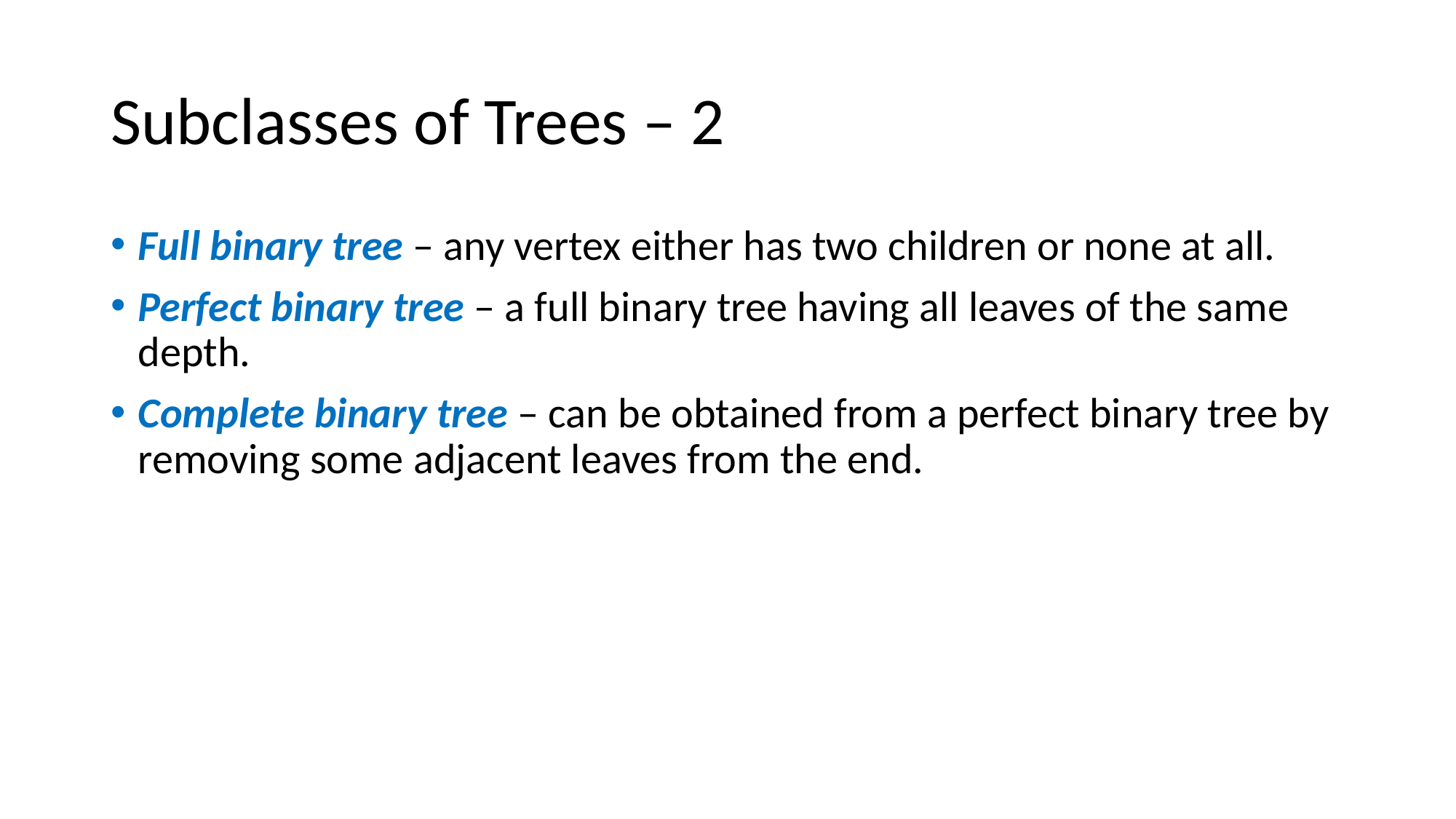

# Subclasses of Trees – 2
Full binary tree – any vertex either has two children or none at all.
Perfect binary tree – a full binary tree having all leaves of the same depth.
Complete binary tree – can be obtained from a perfect binary tree by removing some adjacent leaves from the end.